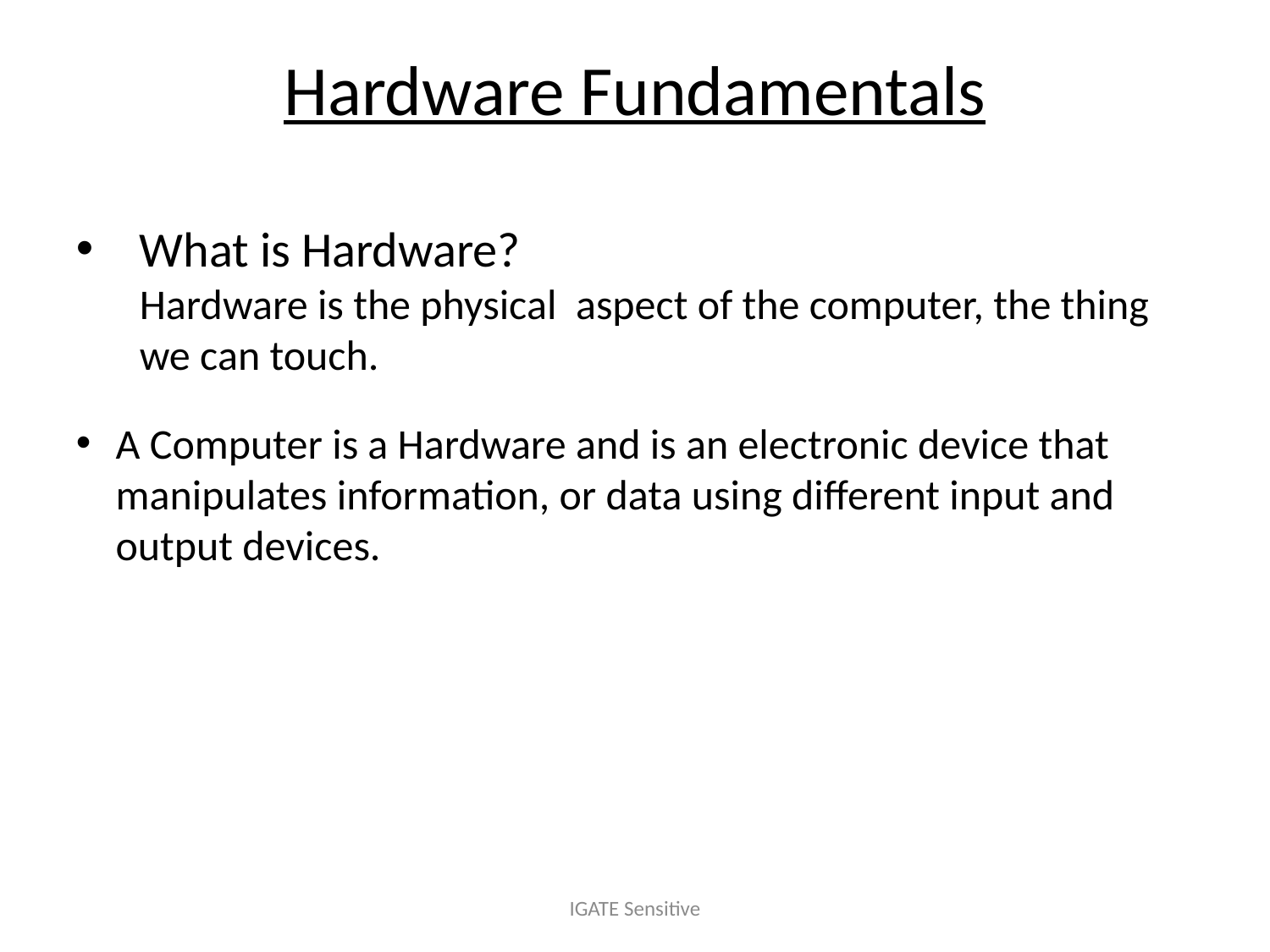

# Hardware Fundamentals
What is Hardware?
Hardware is the physical  aspect of the computer, the thing   we can touch.

A Computer is a Hardware and is an electronic device that manipulates information, or data using different input and output devices.

IGATE Sensitive